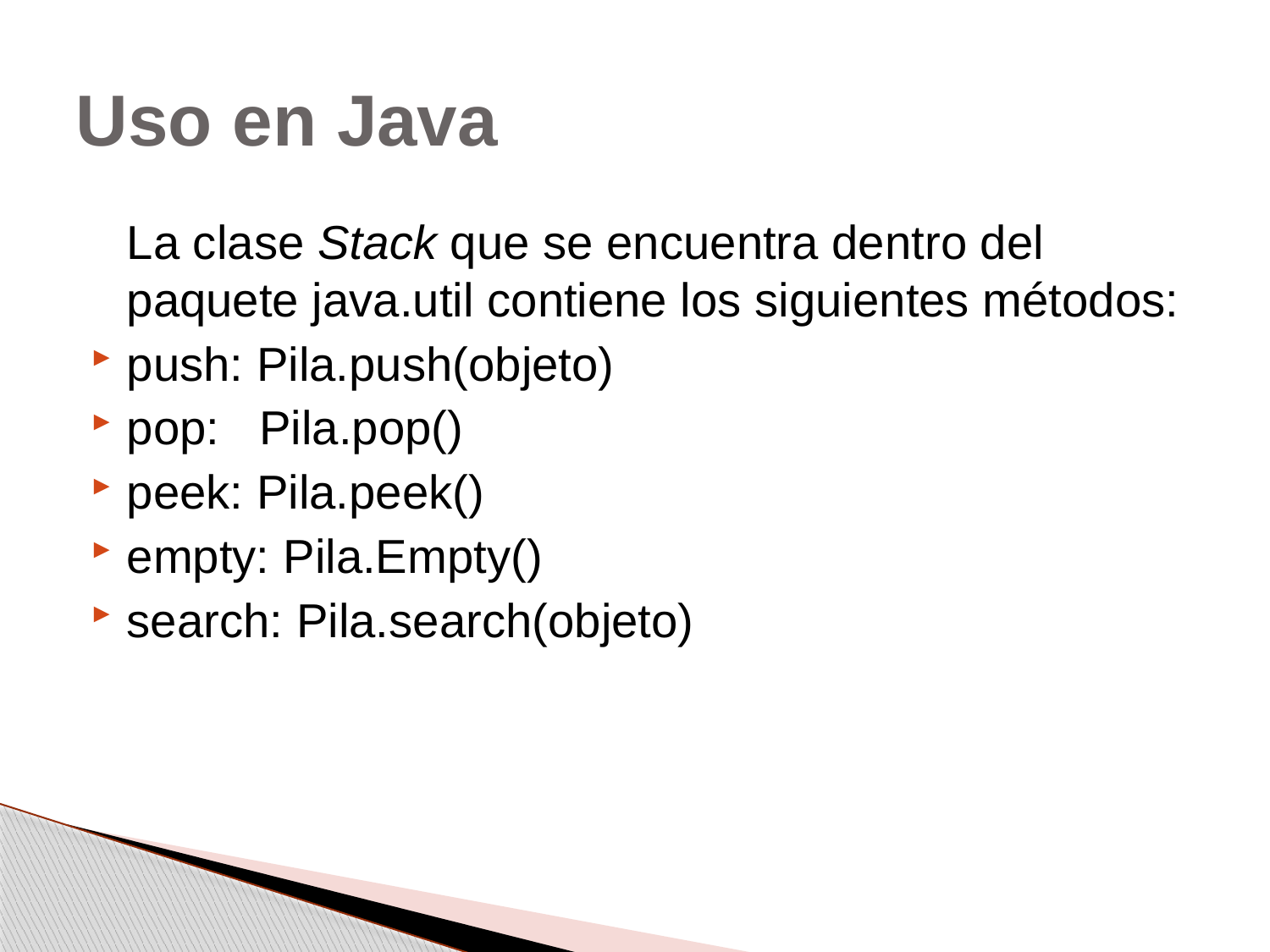

# Uso en Java
	La clase Stack que se encuentra dentro del paquete java.util contiene los siguientes métodos:
push: Pila.push(objeto)
pop:   Pila.pop()
peek: Pila.peek()
empty: Pila.Empty()
search: Pila.search(objeto)